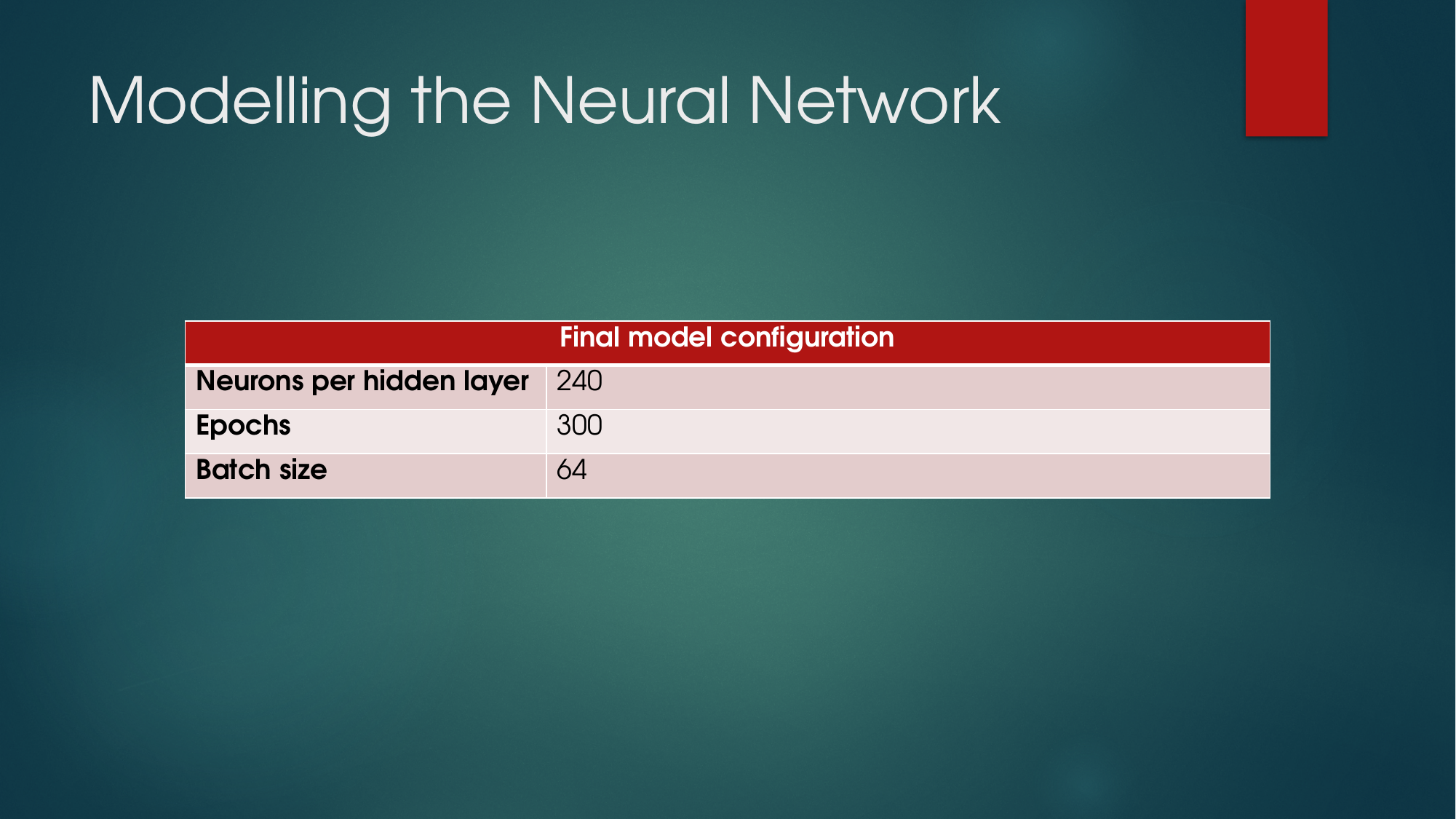

# Modelling the Neural Network
| Final model configuration |  |
| --- | --- |
| Neurons per hidden layer | 240 |
| Epochs | 300 |
| Batch size | 64 |